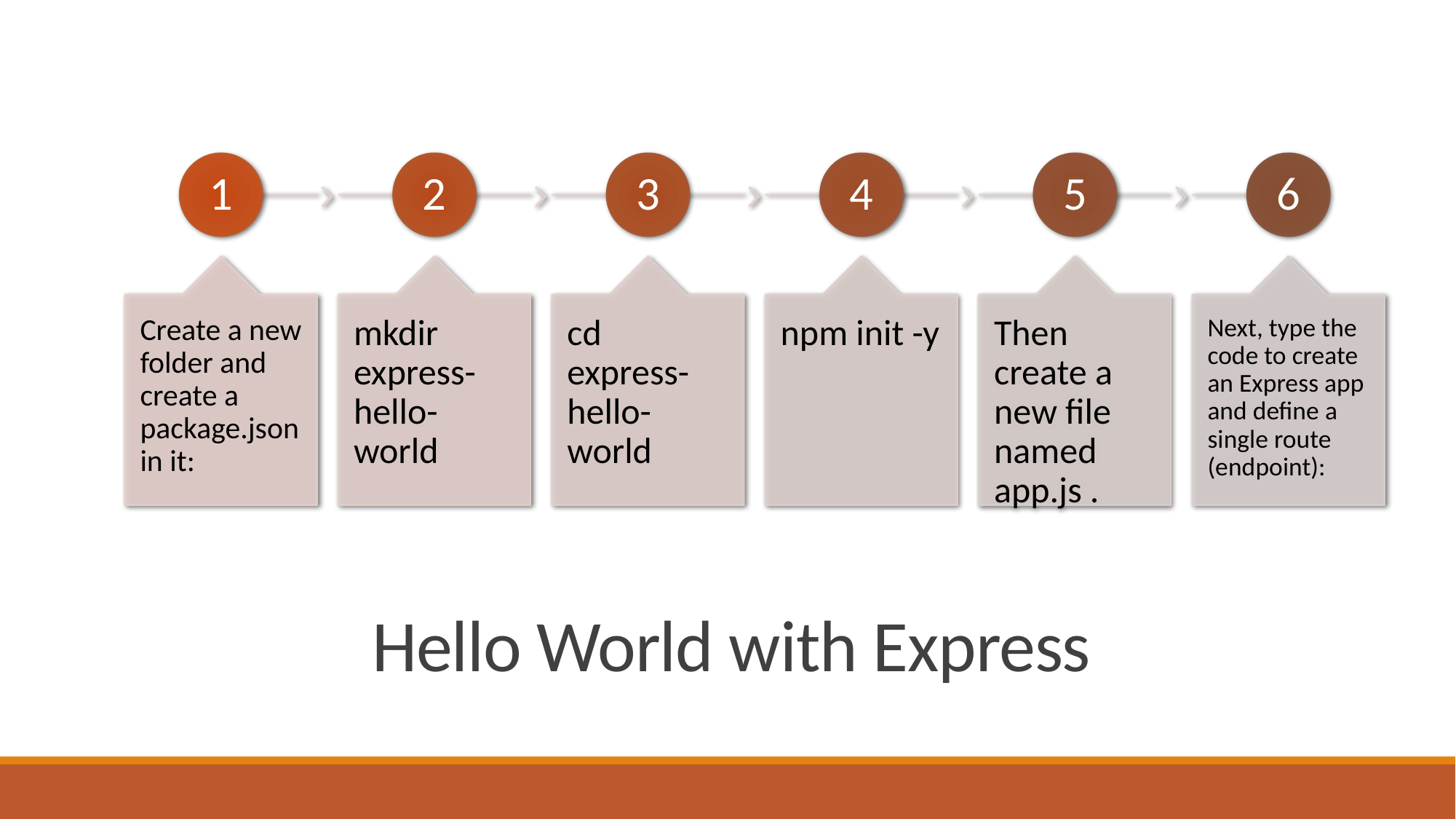

/
1
Create a new folder and create a package.json in it:
2
mkdir express-hello-world
3
cd express-hello-world
4
npm init -y
5
Then create a new file named app.js .
6
Next, type the code to create an Express app and define a single route (endpoint):
# Hello World with Express